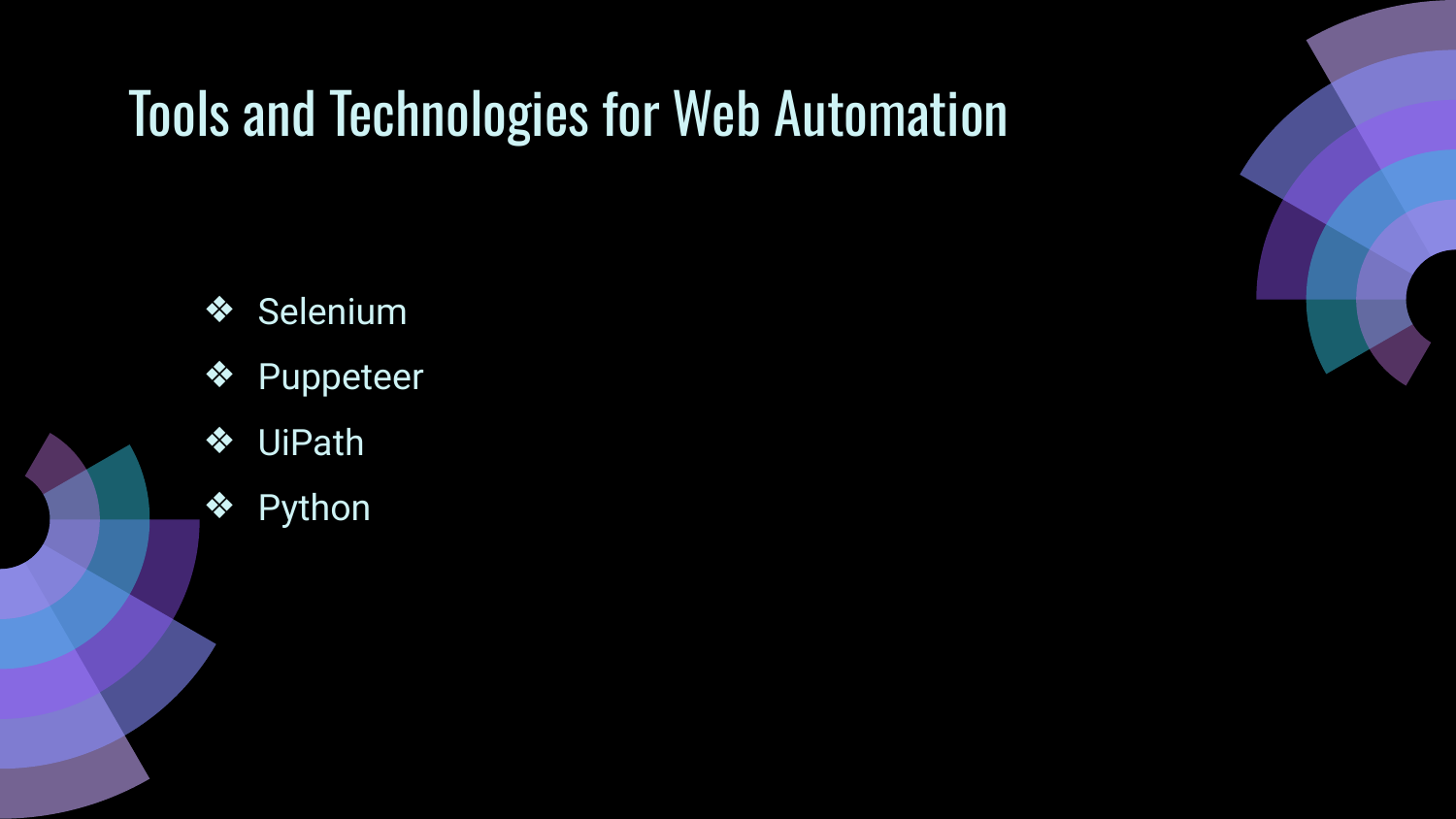

Tools and Technologies for Web Automation
Selenium
Puppeteer
UiPath
Python